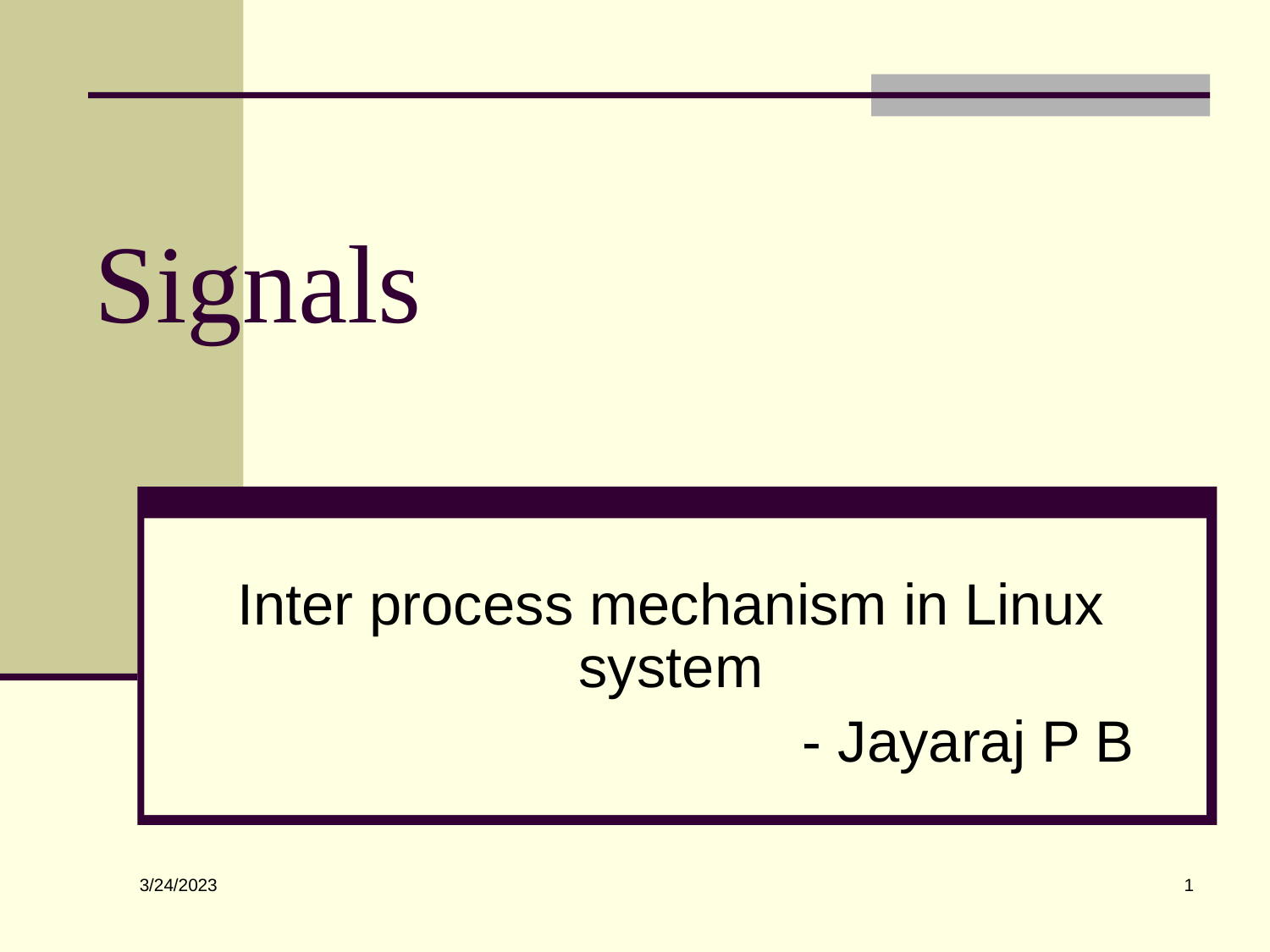

# Signals

Inter process mechanism in Linux system
                                     - Jayaraj P B

1
3/24/2023